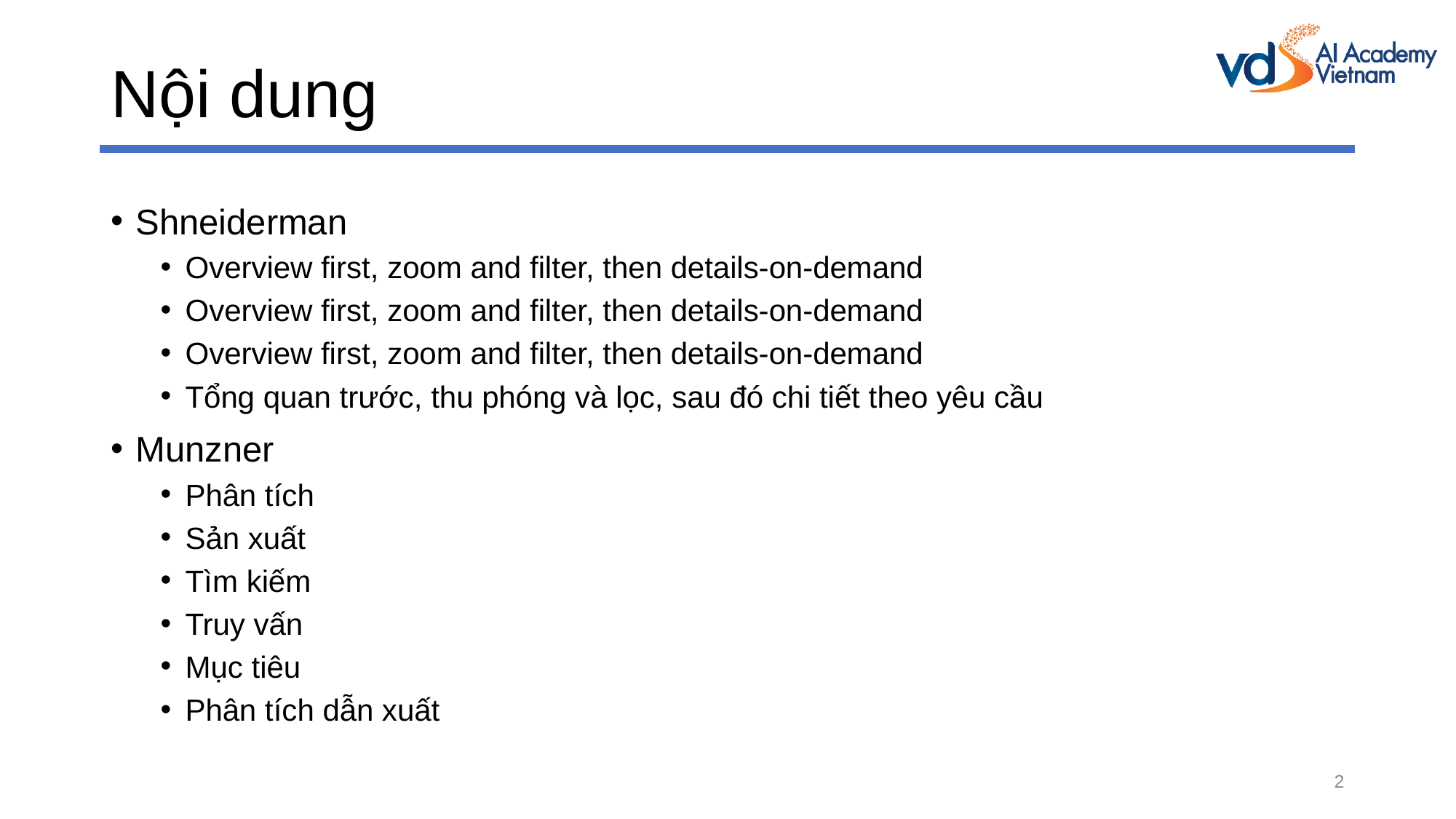

# Nội dung
Shneiderman
Overview first, zoom and filter, then details-on-demand
Overview first, zoom and filter, then details-on-demand
Overview first, zoom and filter, then details-on-demand
Tổng quan trước, thu phóng và lọc, sau đó chi tiết theo yêu cầu
Munzner
Phân tích
Sản xuất
Tìm kiếm
Truy vấn
Mục tiêu
Phân tích dẫn xuất

2